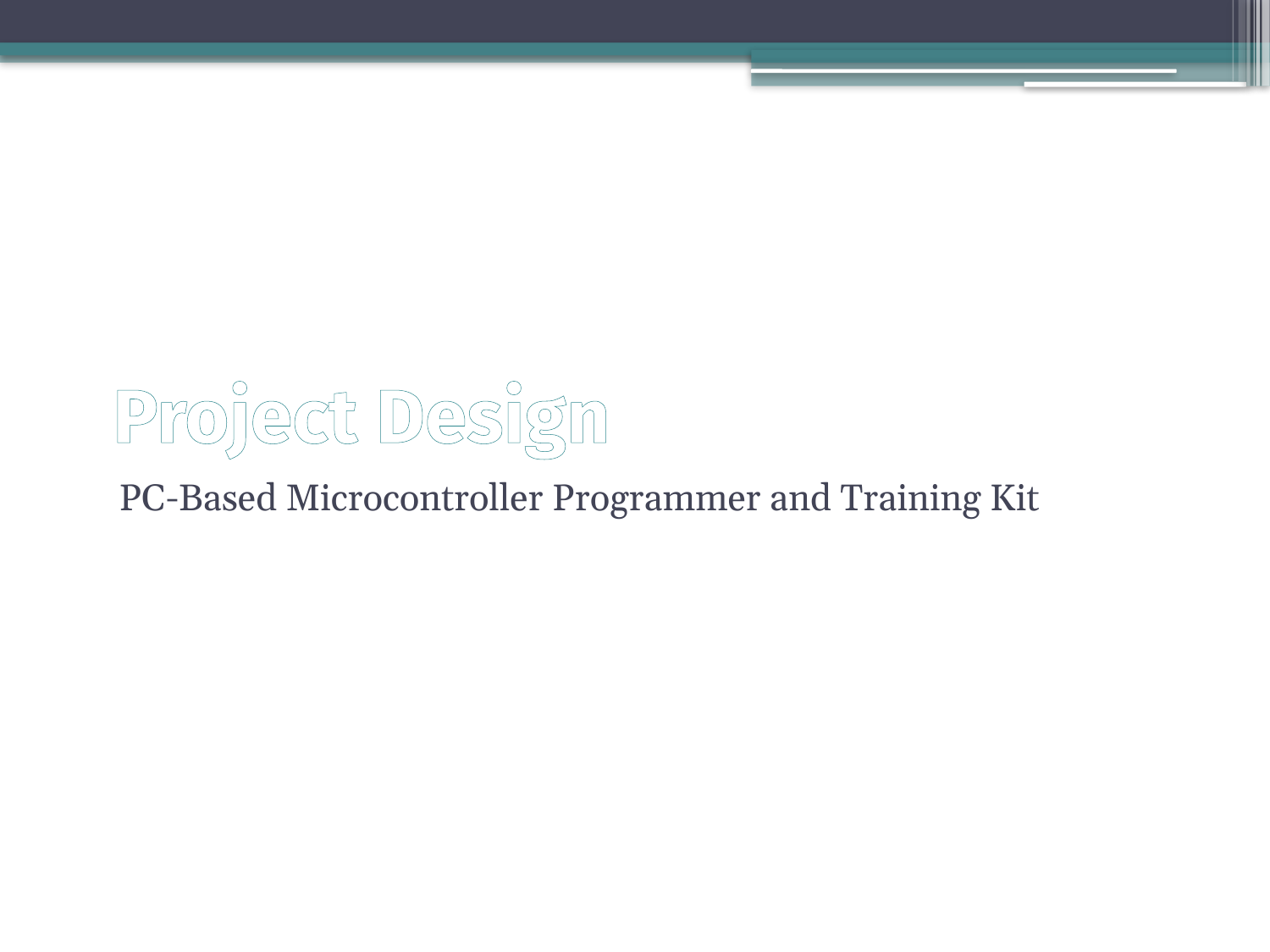

# Project Design
PC-Based Microcontroller Programmer and Training Kit